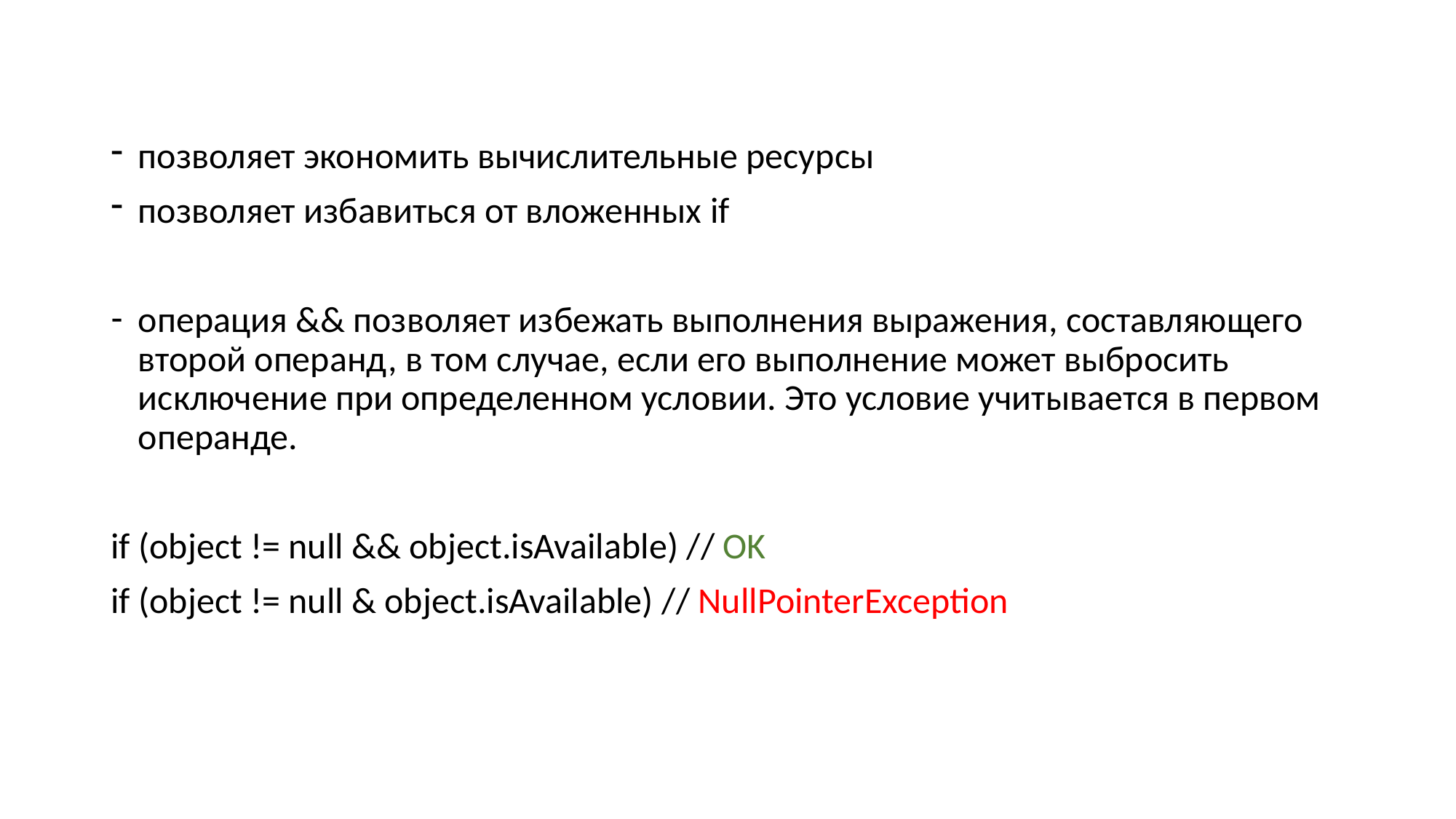

позволяет экономить вычислительные ресурсы
позволяет избавиться от вложенных if

операция && позволяет избежать выполнения выражения, составляющего второй операнд, в том случае, если его выполнение может выбросить исключение при определенном условии. Это условие учитывается в первом операнде.

if (object != null && object.isAvailable) // OK
if (object != null & object.isAvailable) // NullPointerException